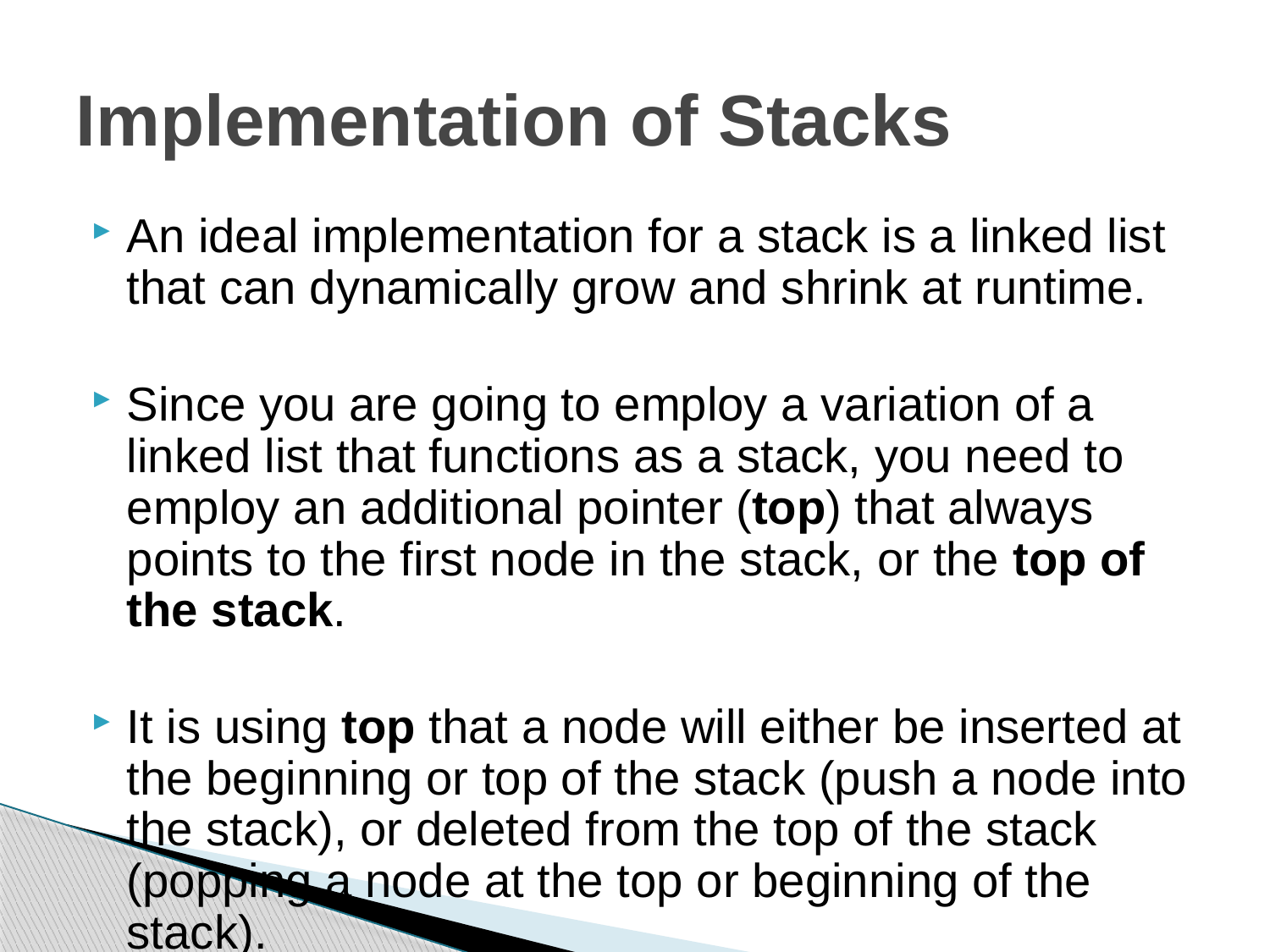

# Implementation of Stacks
An ideal implementation for a stack is a linked list that can dynamically grow and shrink at runtime.

Since you are going to employ a variation of a linked list that functions as a stack, you need to employ an additional pointer (top) that always points to the first node in the stack, or the top of the stack.

It is using top that a node will either be inserted at the beginning or top of the stack (push a node into the stack), or deleted from the top of the stack (popping a node at the top or beginning of the stack).